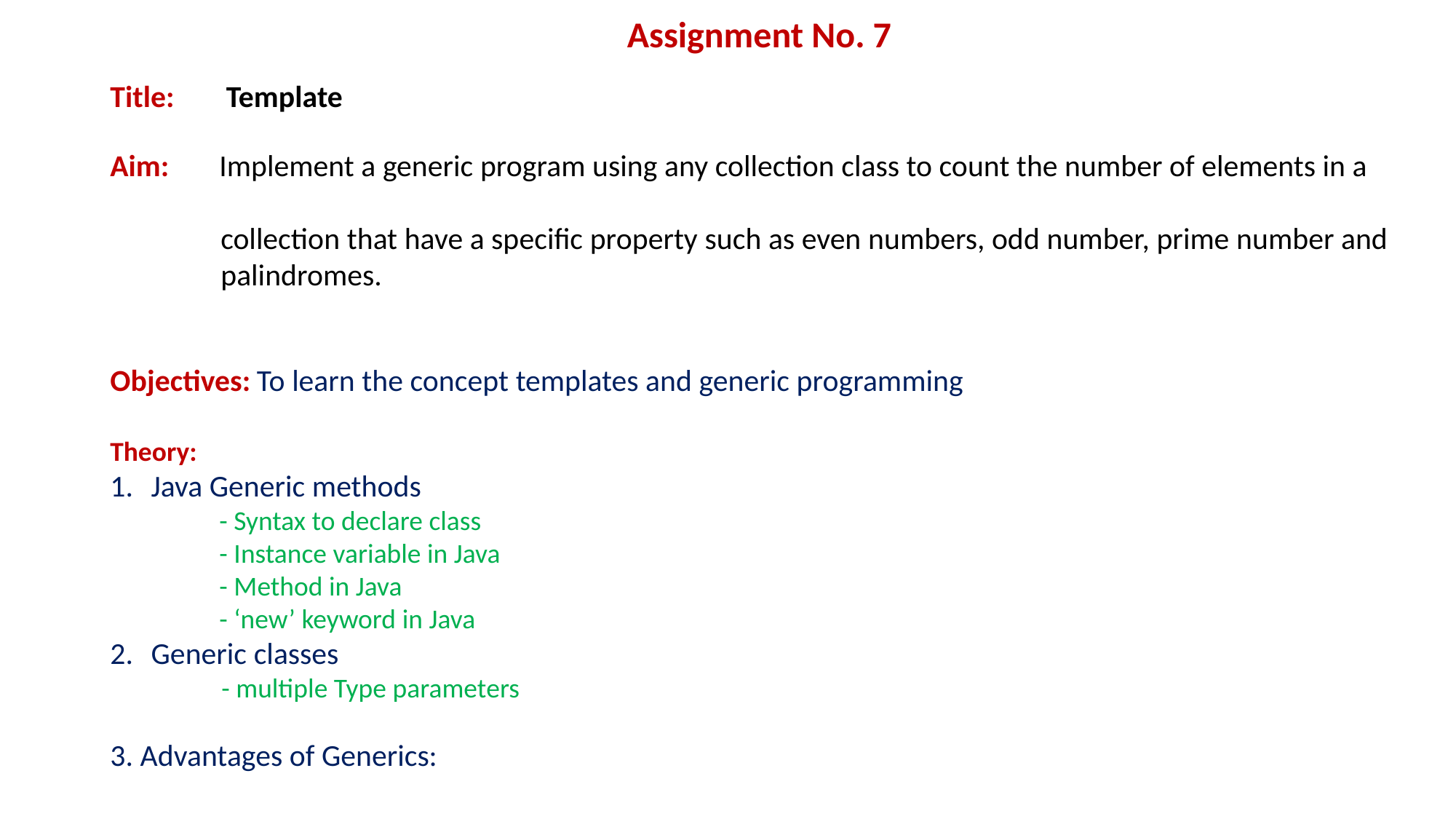

Assignment No. 7
Title:	 Template

Aim:	Implement a generic program using any collection class to count the number of elements in a
                collection that have a specific property such as even numbers, odd number, prime number and
                palindromes.

Objectives: To learn the concept templates and generic programming

Theory:
Java Generic methods
	- Syntax to declare class
	- Instance variable in Java
	- Method in Java
	- ‘new’ keyword in Java
Generic classes
                  - multiple Type parameters

3. Advantages of Generics: